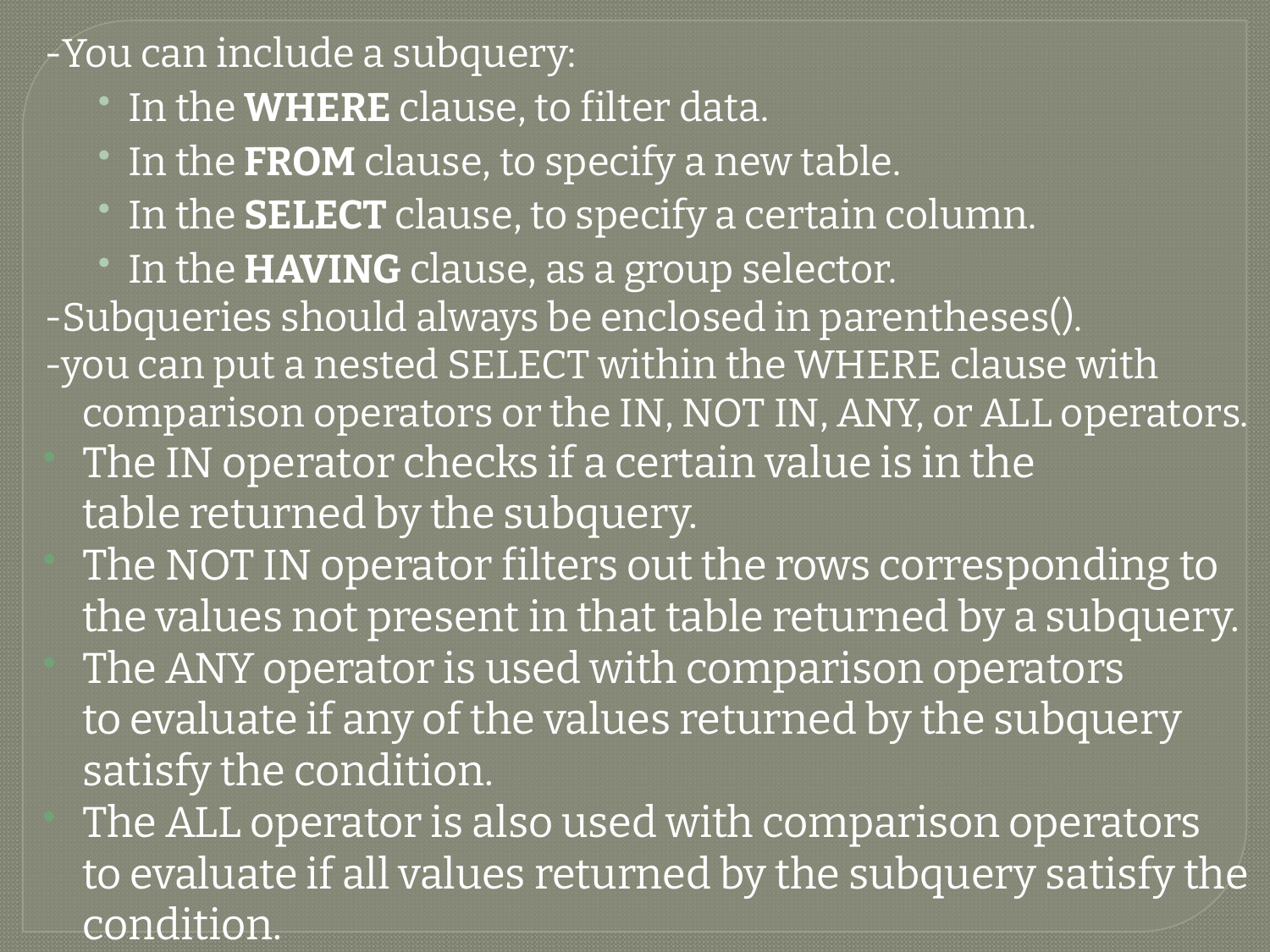

-You can include a subquery:
In the WHERE clause, to filter data.
In the FROM clause, to specify a new table.
In the SELECT clause, to specify a certain column.
In the HAVING clause, as a group selector.
-Subqueries should always be enclosed in parentheses().
-you can put a nested SELECT within the WHERE clause with comparison operators or the IN, NOT IN, ANY, or ALL operators.
The IN operator checks if a certain value is in the table returned by the subquery.
The NOT IN operator filters out the rows corresponding to the values not present in that table returned by a subquery.
The ANY operator is used with comparison operators to evaluate if any of the values returned by the subquery satisfy the condition.
The ALL operator is also used with comparison operators to evaluate if all values returned by the subquery satisfy the condition.